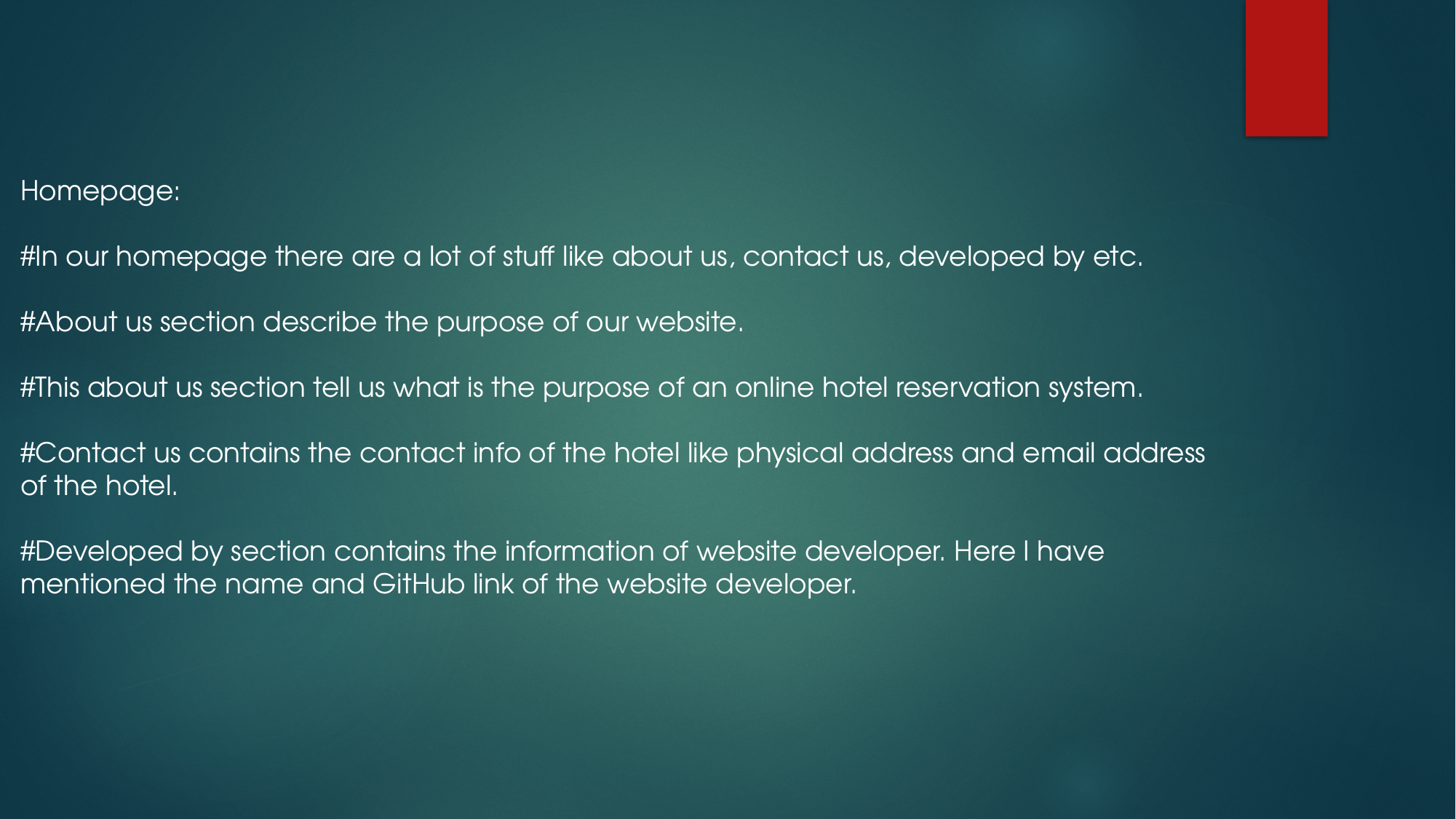

Homepage:

#In our homepage there are a lot of stuff like about us, contact us, developed by etc.

#About us section describe the purpose of our website.

#This about us section tell us what is the purpose of an online hotel reservation system.

#Contact us contains the contact info of the hotel like physical address and email address of the hotel.

#Developed by section contains the information of website developer. Here I have mentioned the name and GitHub link of the website developer.